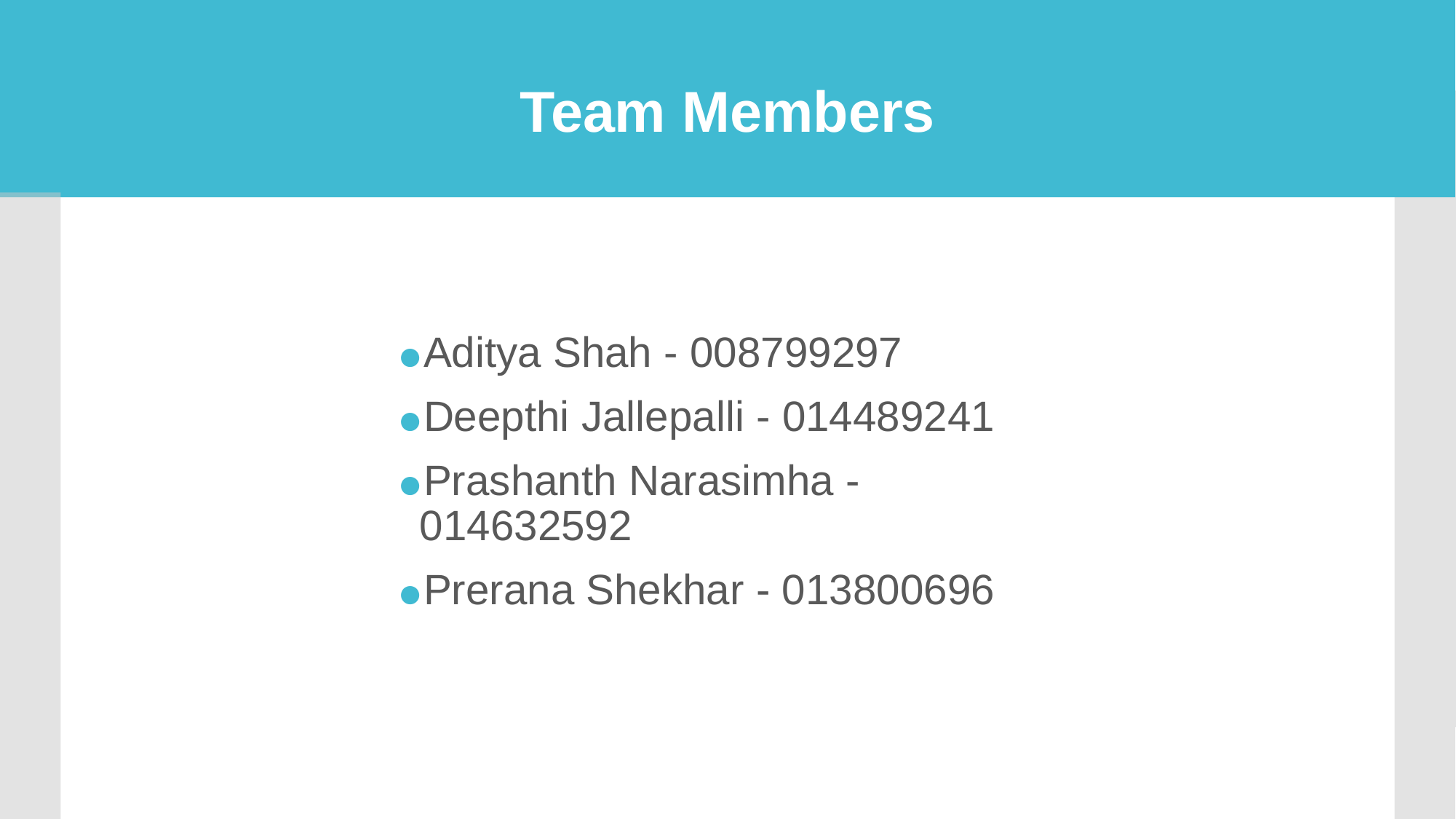

Team Members

Aditya Shah - 008799297
Deepthi Jallepalli - 014489241
Prashanth Narasimha - 014632592
Prerana Shekhar - 013800696